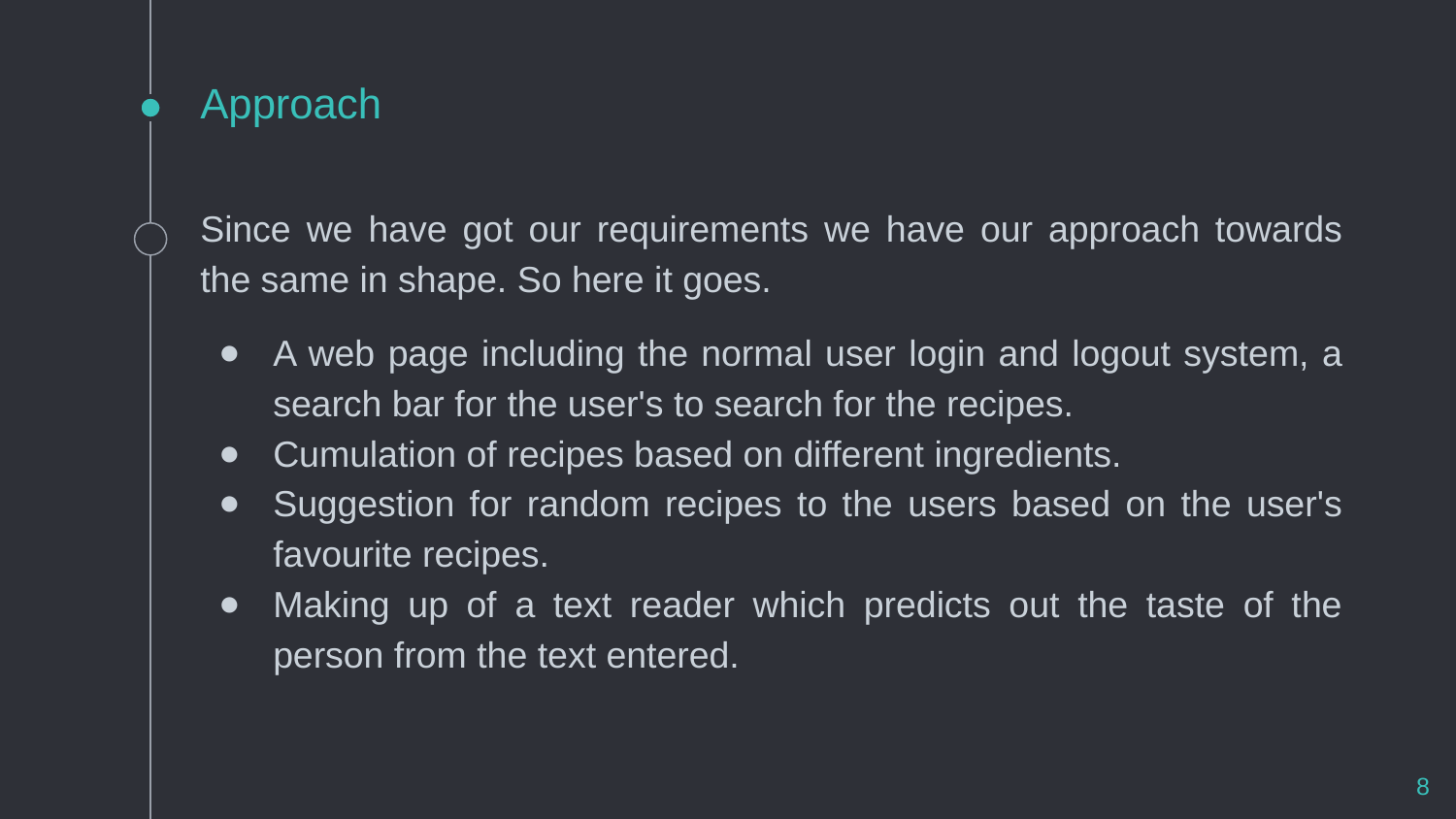

# Approach
Since we have got our requirements we have our approach towards the same in shape. So here it goes.
A web page including the normal user login and logout system, a search bar for the user's to search for the recipes.
Cumulation of recipes based on different ingredients.
Suggestion for random recipes to the users based on the user's favourite recipes.
Making up of a text reader which predicts out the taste of the person from the text entered.
8